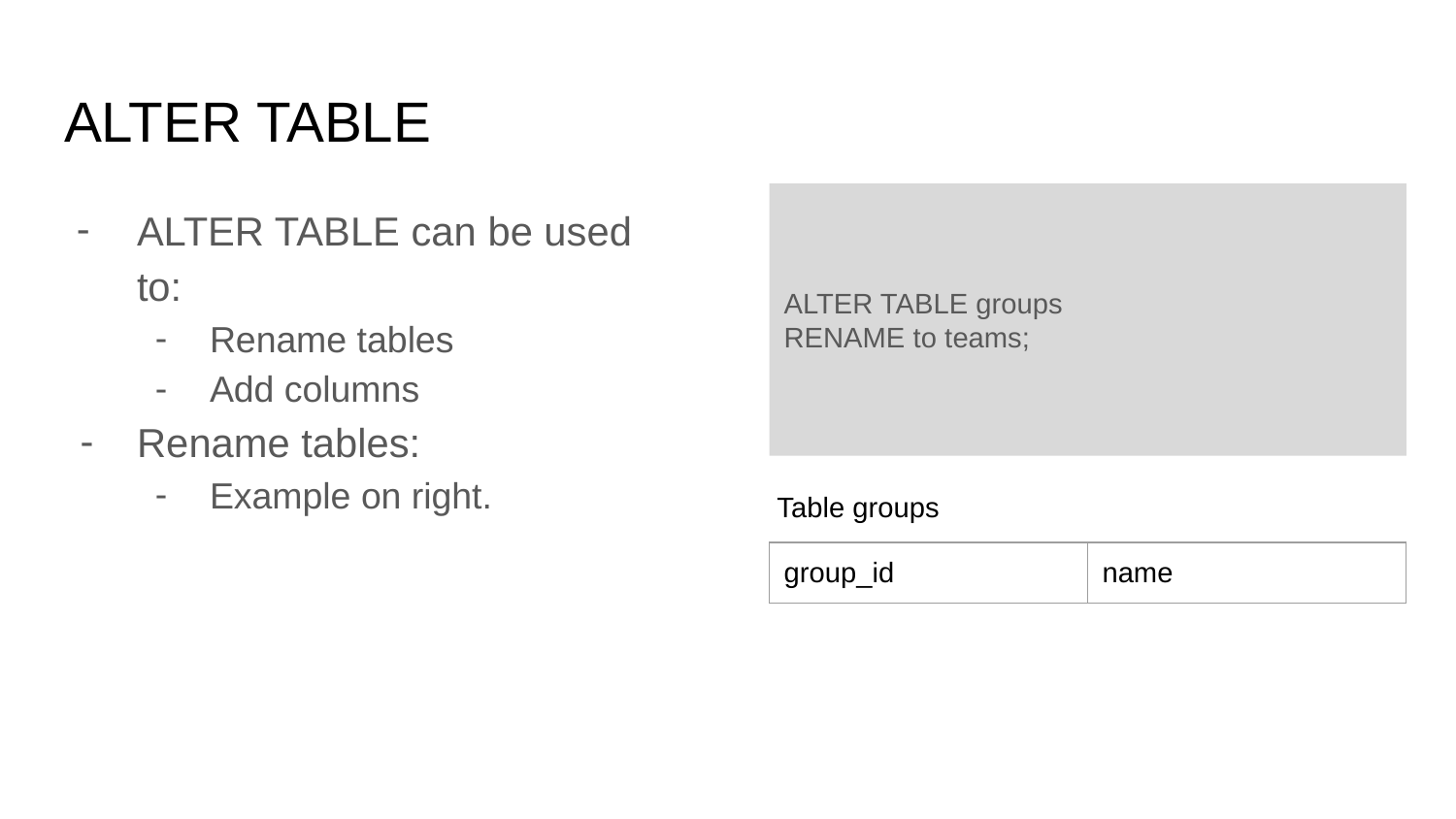

# ALTER TABLE
ALTER TABLE can be used to:
Rename tables
Add columns
Rename tables:
Example on right.
ALTER TABLE groups
RENAME to teams;
Table groups
| group\_id | name |
| --- | --- |